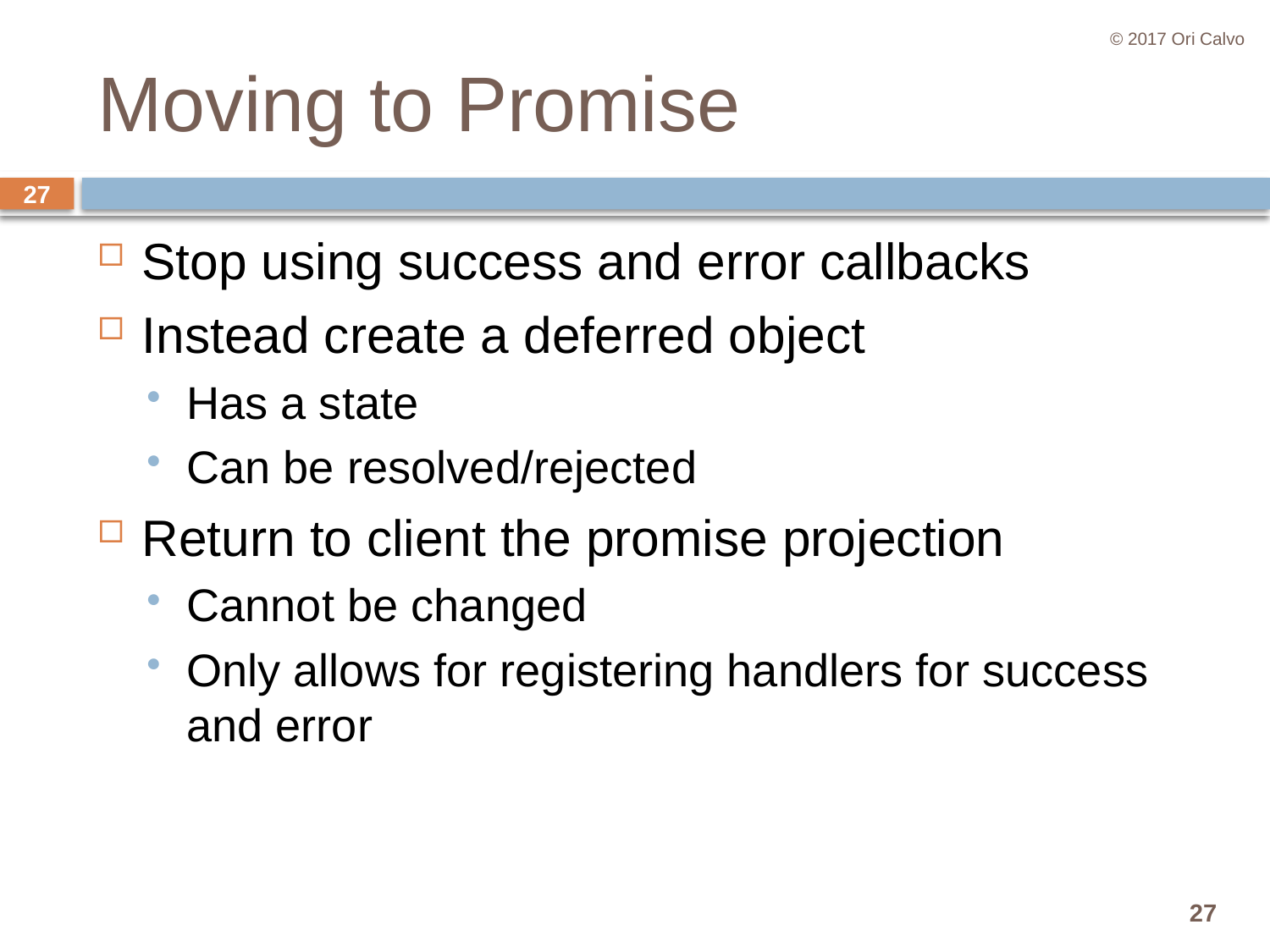

© 2017 Ori Calvo
# Moving to Promise
27
Stop using success and error callbacks
Instead create a deferred object
Has a state
Can be resolved/rejected
Return to client the promise projection
Cannot be changed
Only allows for registering handlers for success and error